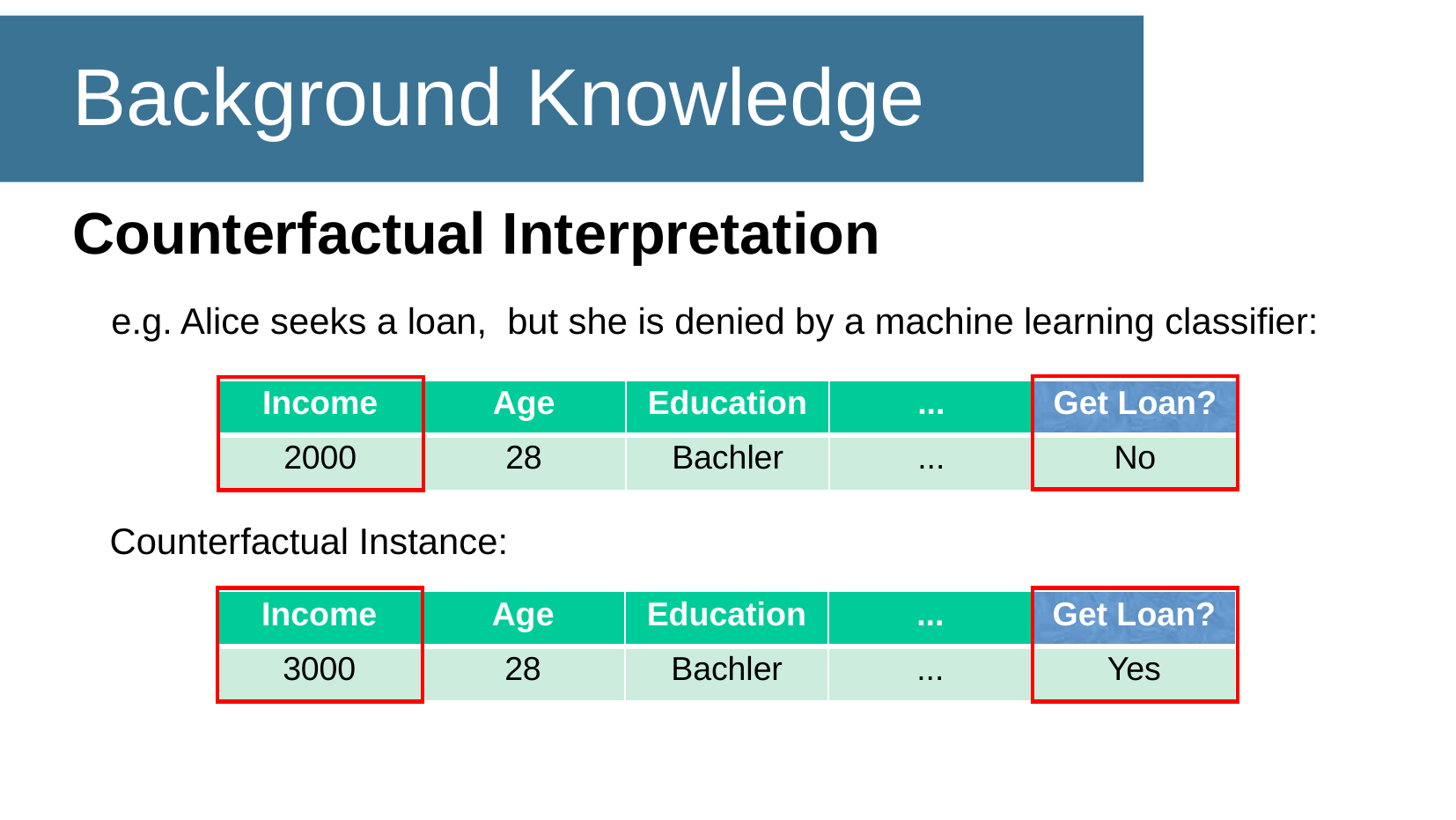

# Background Knowledge
Counterfactual Interpretation
   e.g. Alice seeks a loan,  but she is denied by a machine learning classifier:

   Counterfactual Instance:

| Income | Age | Education | ... | Get Loan? |
| --- | --- | --- | --- | --- |
| 2000 | 28 | Bachler | ... | No |

| Income | Age | Education | ... | Get Loan? |
| --- | --- | --- | --- | --- |
| 3000 | 28 | Bachler | ... | Yes |
9